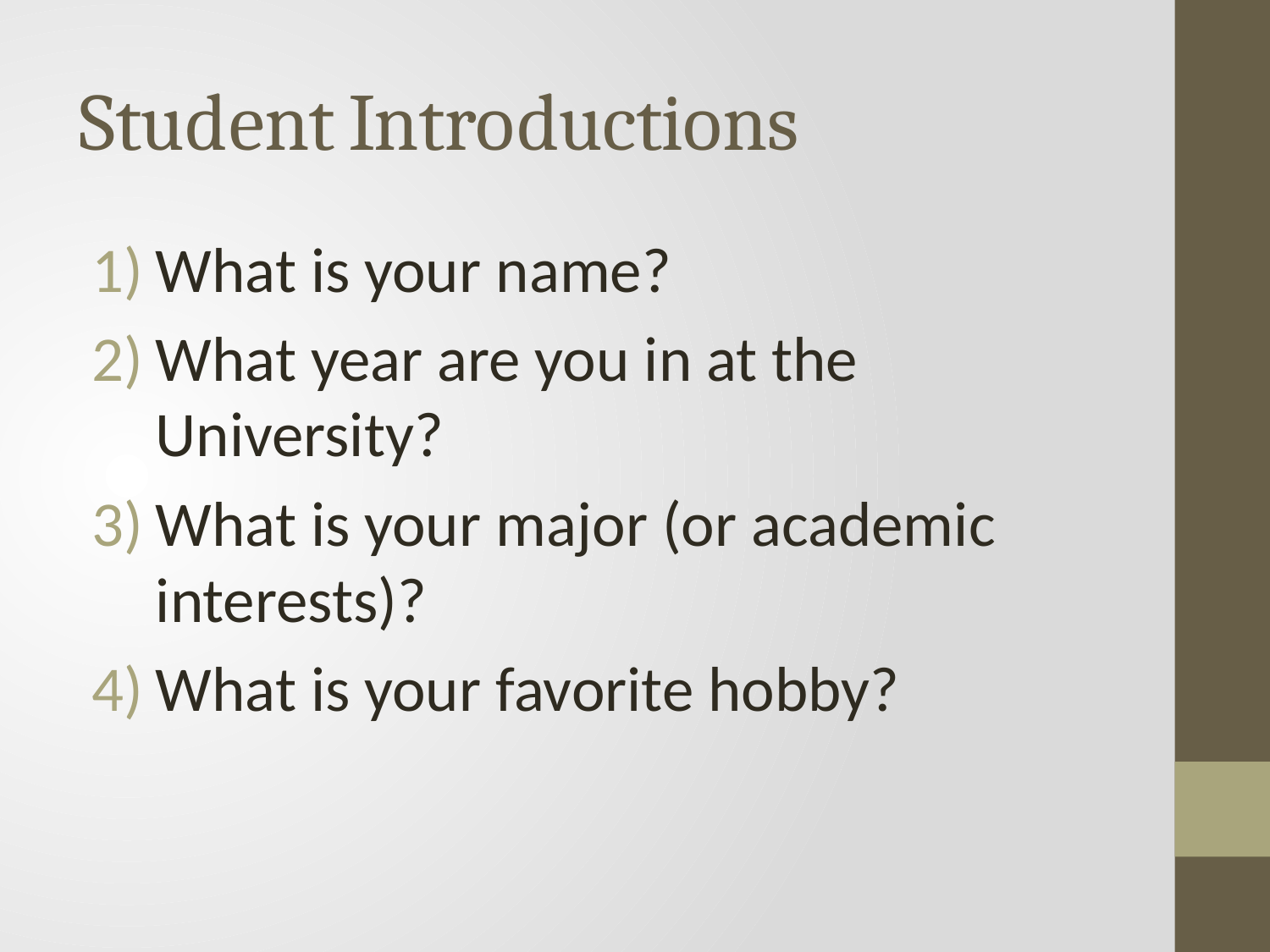

# Student Introductions
What is your name?
What year are you in at the University?
What is your major (or academic interests)?
What is your favorite hobby?